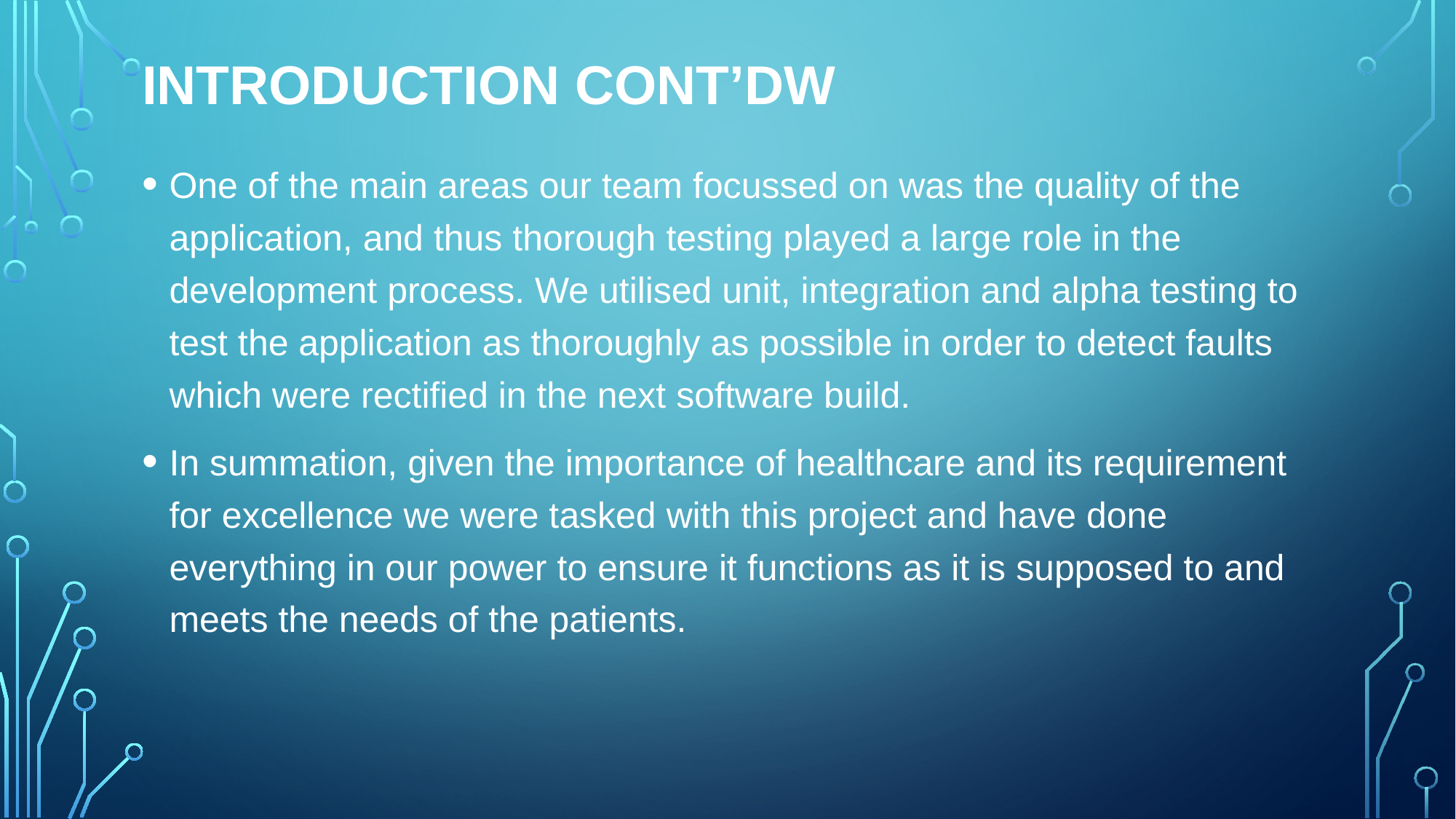

# Introduction CONT’DW
One of the main areas our team focussed on was the quality of the application, and thus thorough testing played a large role in the development process. We utilised unit, integration and alpha testing to test the application as thoroughly as possible in order to detect faults which were rectified in the next software build.
In summation, given the importance of healthcare and its requirement for excellence we were tasked with this project and have done everything in our power to ensure it functions as it is supposed to and meets the needs of the patients.